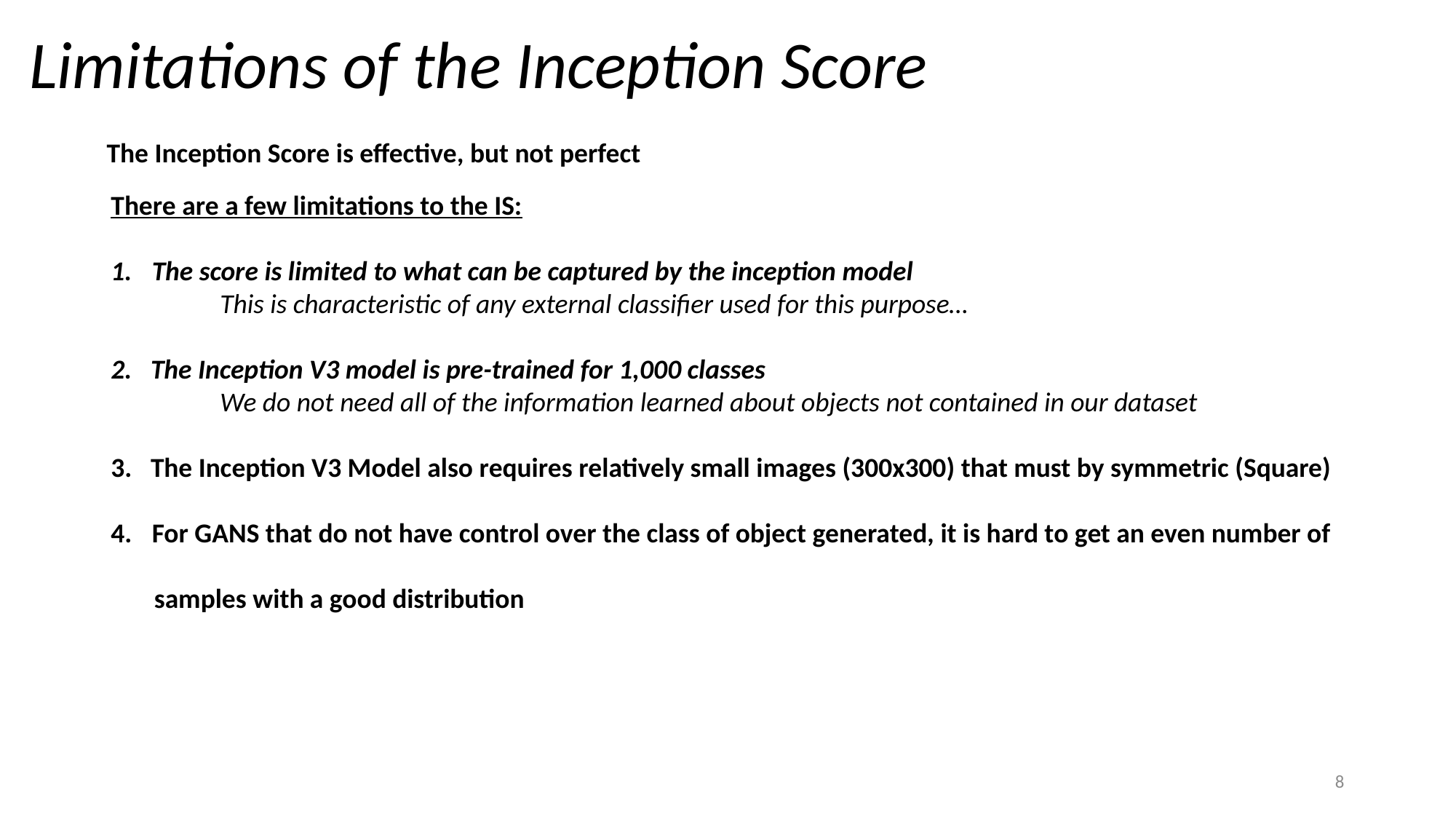

# Limitations of the Inception Score
The Inception Score is effective, but not perfect
There are a few limitations to the IS:

The score is limited to what can be captured by the inception model
	This is characteristic of any external classifier used for this purpose…

2.   The Inception V3 model is pre-trained for 1,000 classes
	We do not need all of the information learned about objects not contained in our dataset

3.   The Inception V3 Model also requires relatively small images (300x300) that must by symmetric (Square)

For GANS that do not have control over the class of object generated, it is hard to get an even number of
       samples with a good distribution
8